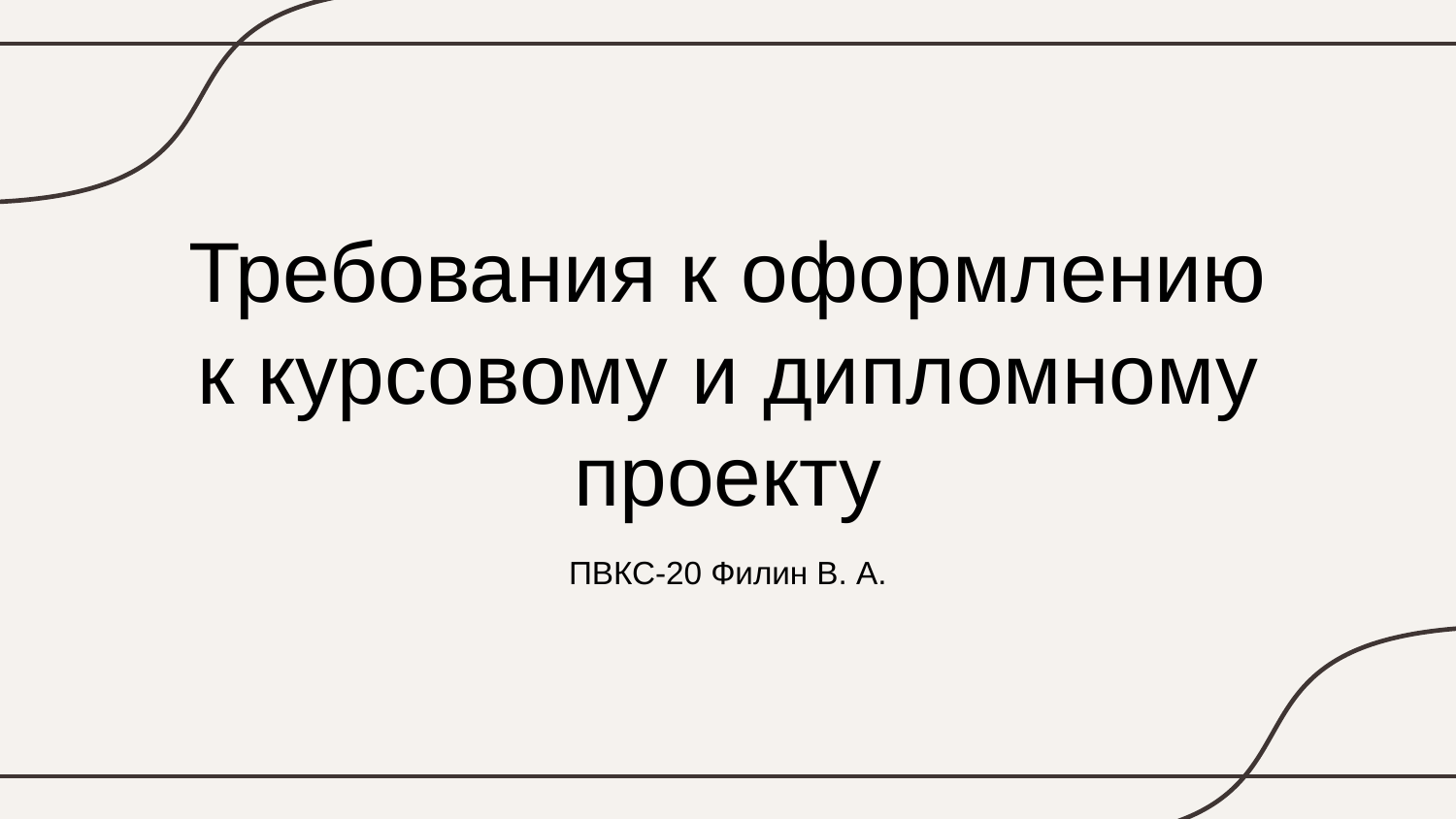

# Требования к оформлению к курсовому и дипломному проекту
ПВКС-20 Филин В. А.